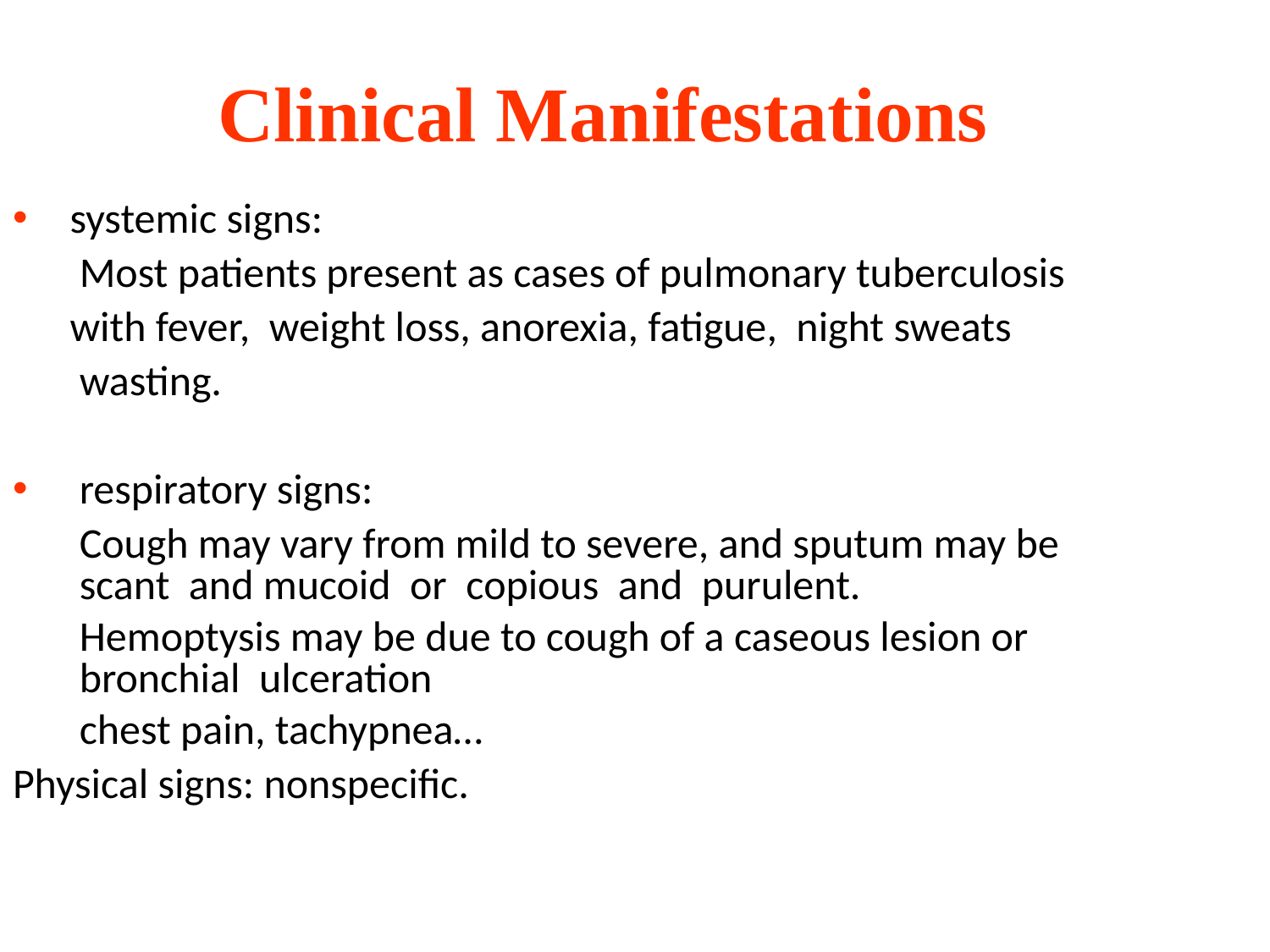

# Clinical Manifestations
 systemic signs:
       Most patients present as cases of pulmonary tuberculosis
      with fever,  weight loss, anorexia, fatigue,  night sweats
       wasting.

  respiratory signs:
       Cough may vary from mild to severe, and sputum may be
       scant  and mucoid  or  copious  and  purulent.
       Hemoptysis may be due to cough of a caseous lesion or
       bronchial  ulceration
       chest pain, tachypnea…
Physical signs: nonspecific.